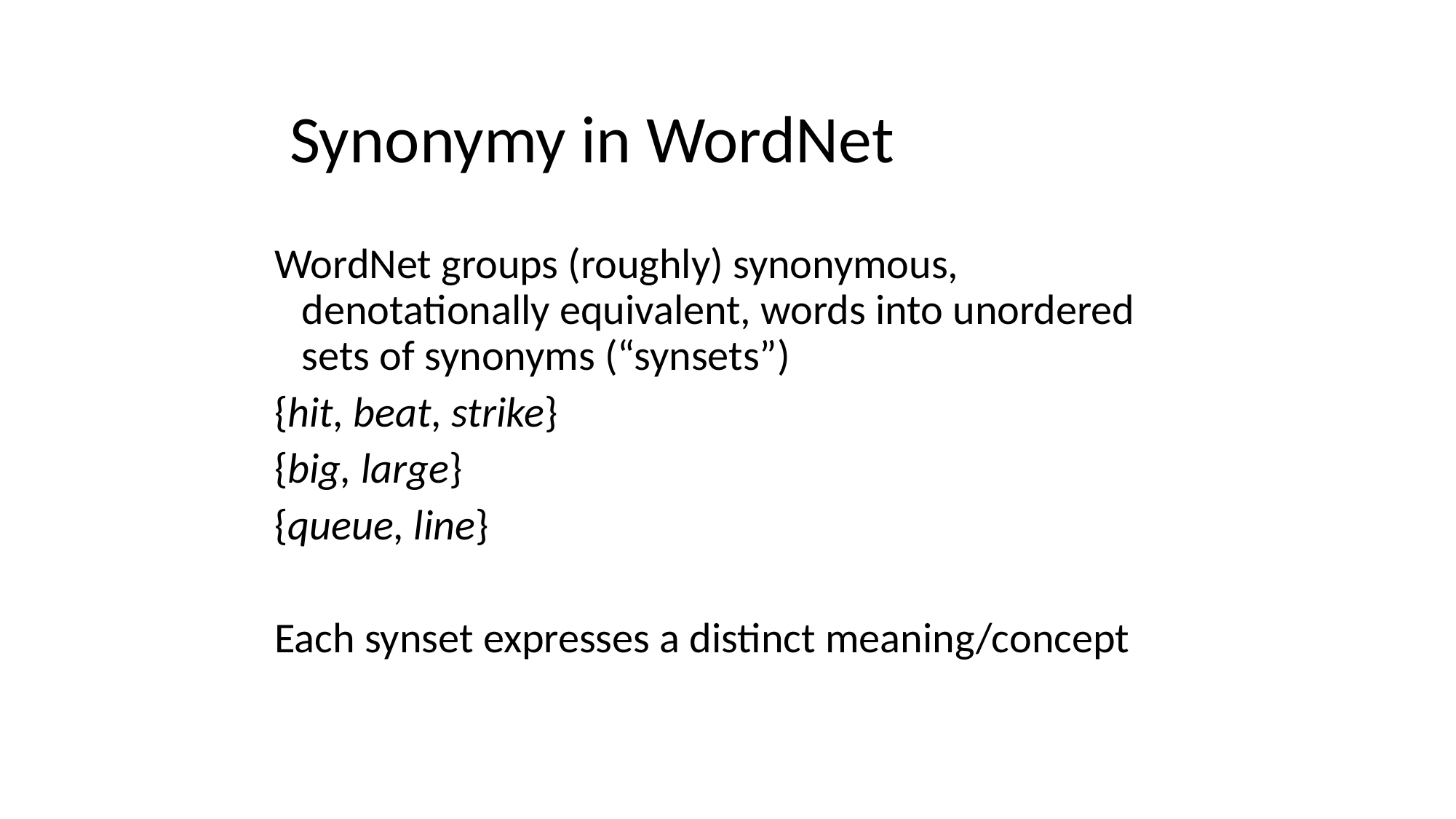

# Synonymy in WordNet
WordNet groups (roughly) synonymous, denotationally equivalent, words into unordered sets of synonyms (“synsets”)‏
{hit, beat, strike}
{big, large}
{queue, line}

Each synset expresses a distinct meaning/concept